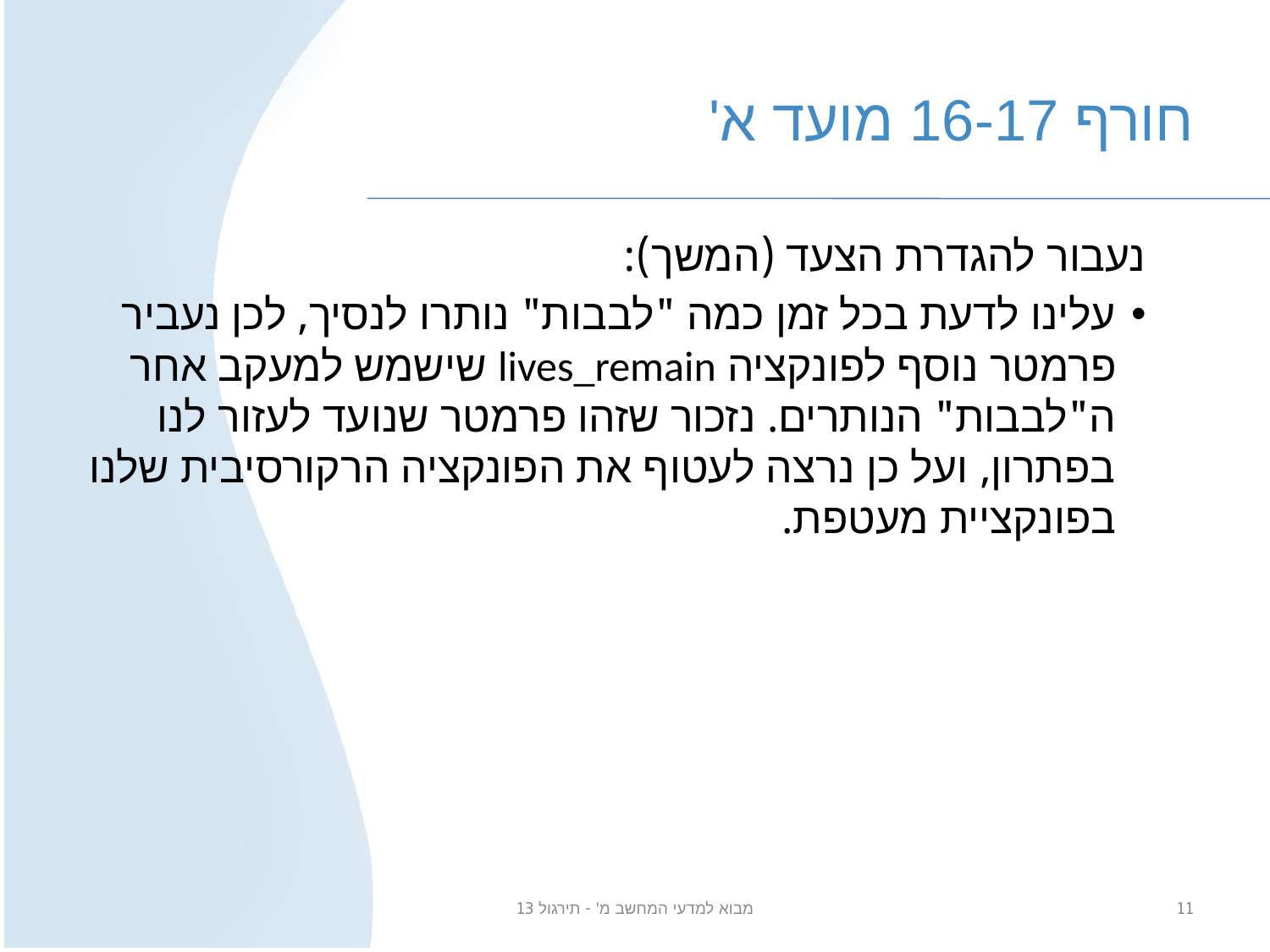

# חורף 16-17 מועד א'
נעבור להגדרת הצעד (המשך):
עלינו לדעת בכל זמן כמה "לבבות" נותרו לנסיך, לכן נעביר פרמטר נוסף לפונקציה lives_remain שישמש למעקב אחר ה"לבבות" הנותרים. נזכור שזהו פרמטר שנועד לעזור לנו בפתרון, ועל כן נרצה לעטוף את הפונקציה הרקורסיבית שלנו בפונקציית מעטפת.
מבוא למדעי המחשב מ' - תירגול 13
11